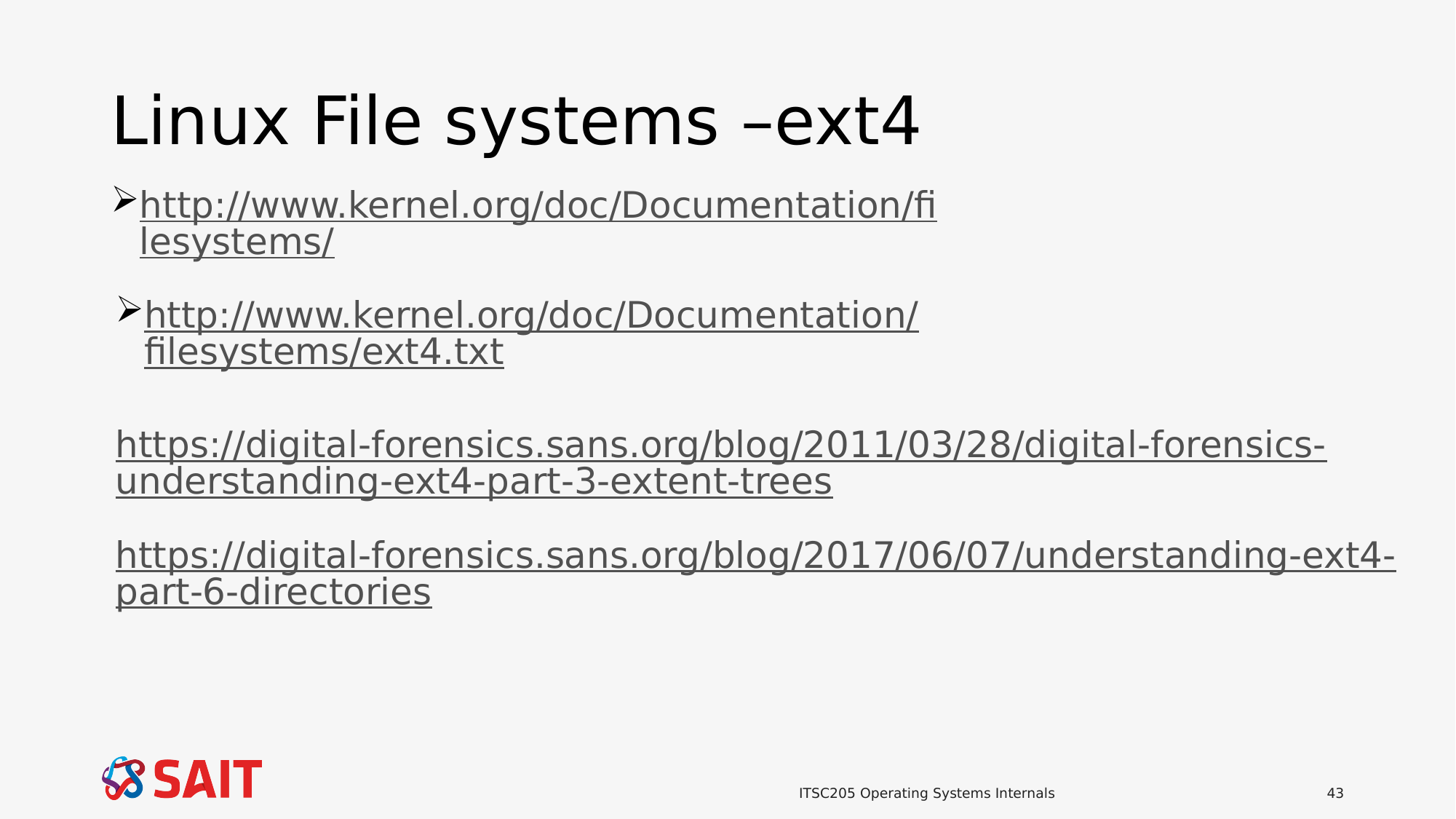

# Linux File systems –ext4
http://www.kernel.org/doc/Documentation/filesystems/

http://www.kernel.org/doc/Documentation/filesystems/ext4.txt

https://digital-forensics.sans.org/blog/2011/03/28/digital-forensics-understanding-ext4-part-3-extent-trees

https://digital-forensics.sans.org/blog/2017/06/07/understanding-ext4-part-6-directories

ITSC205 Operating Systems Internals
43